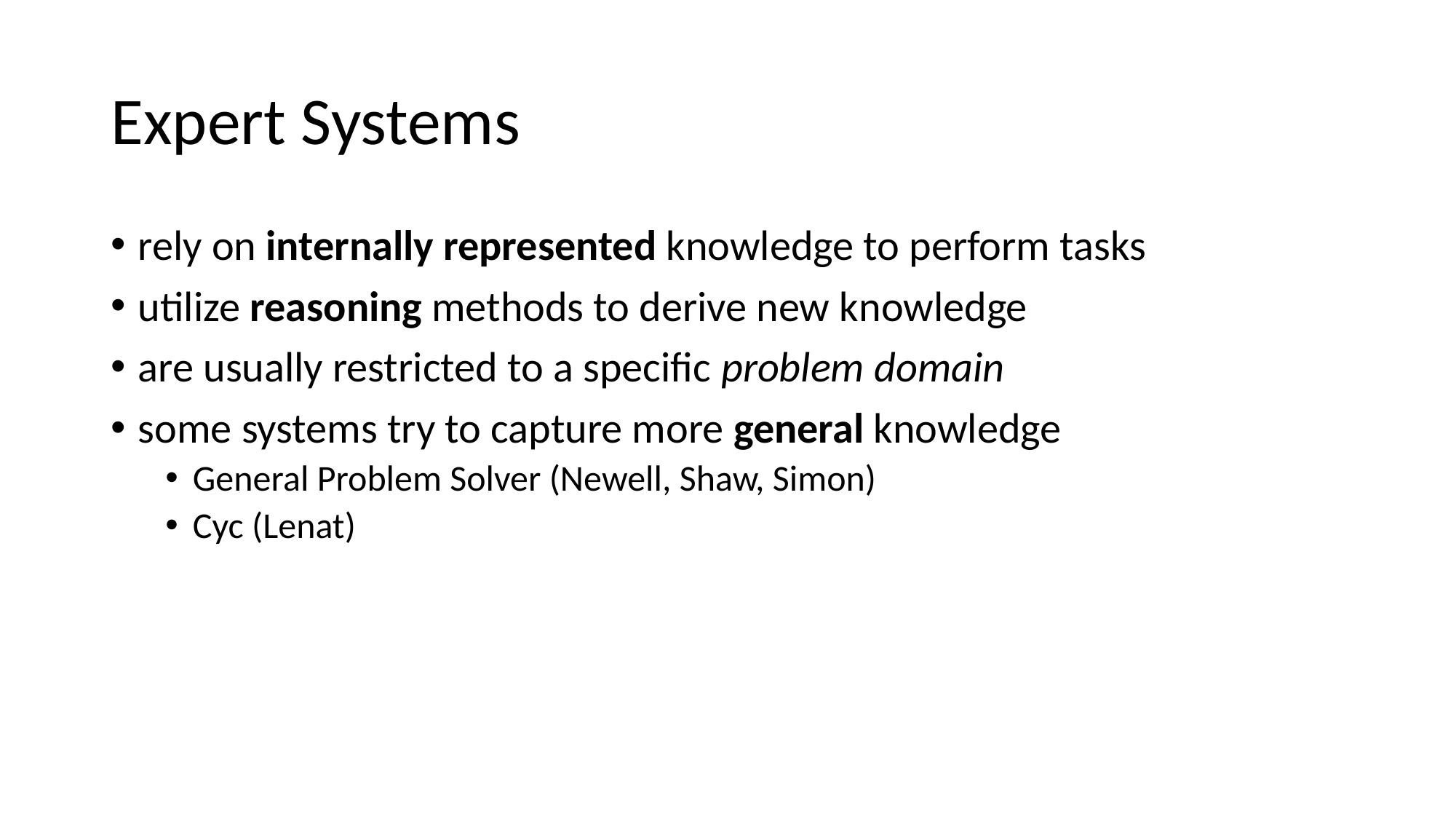

# Expert Systems
rely on internally represented knowledge to perform tasks
utilize reasoning methods to derive new knowledge
are usually restricted to a specific problem domain
some systems try to capture more general knowledge
General Problem Solver (Newell, Shaw, Simon)
Cyc (Lenat)